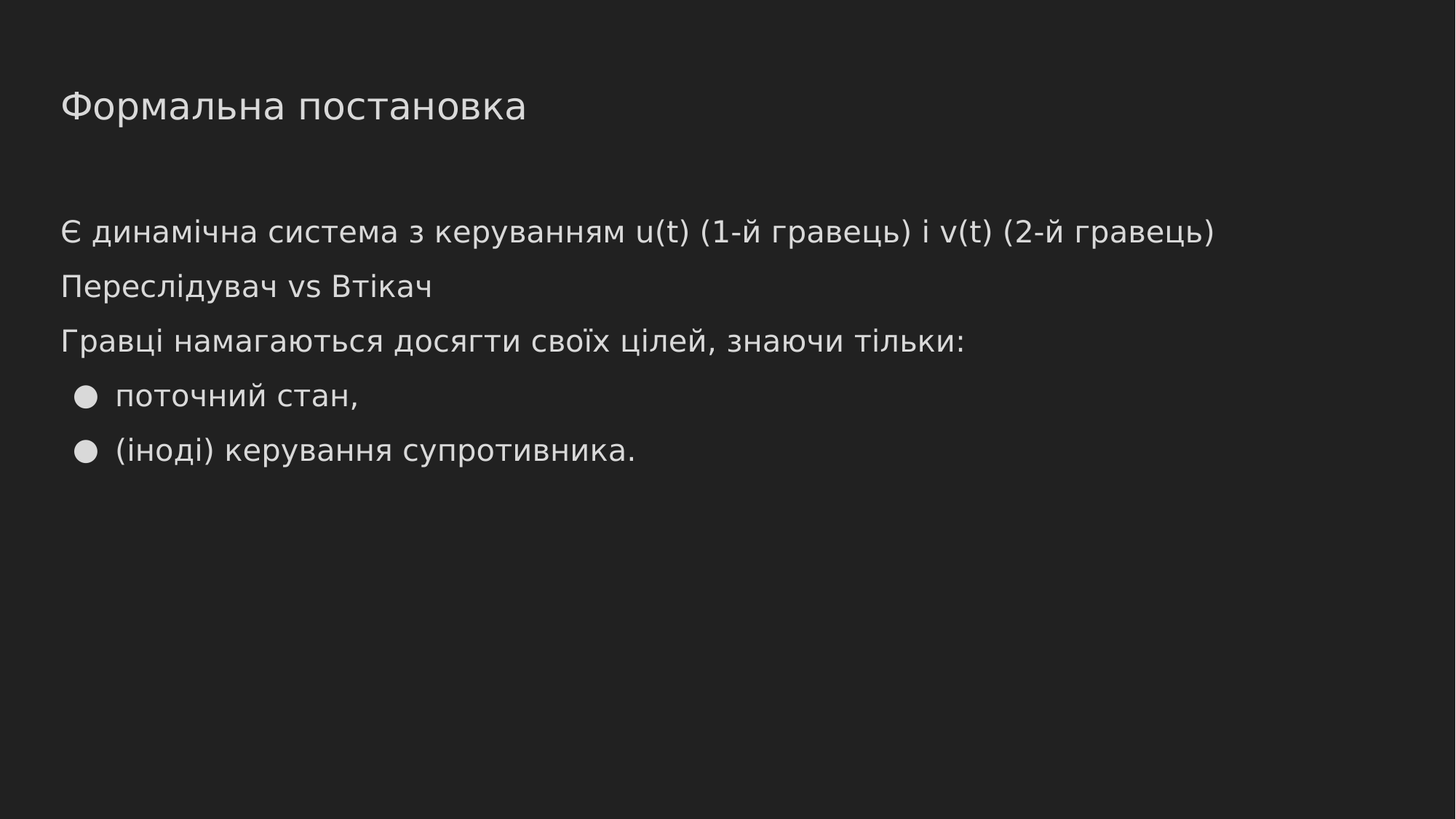

# Формальна постановка
Є динамічна система з керуванням u(t) (1-й гравець) і v(t) (2-й гравець)
Переслідувач vs Втікач
Гравці намагаються досягти своїх цілей, знаючи тільки:
поточний стан,
(іноді) керування супротивника.